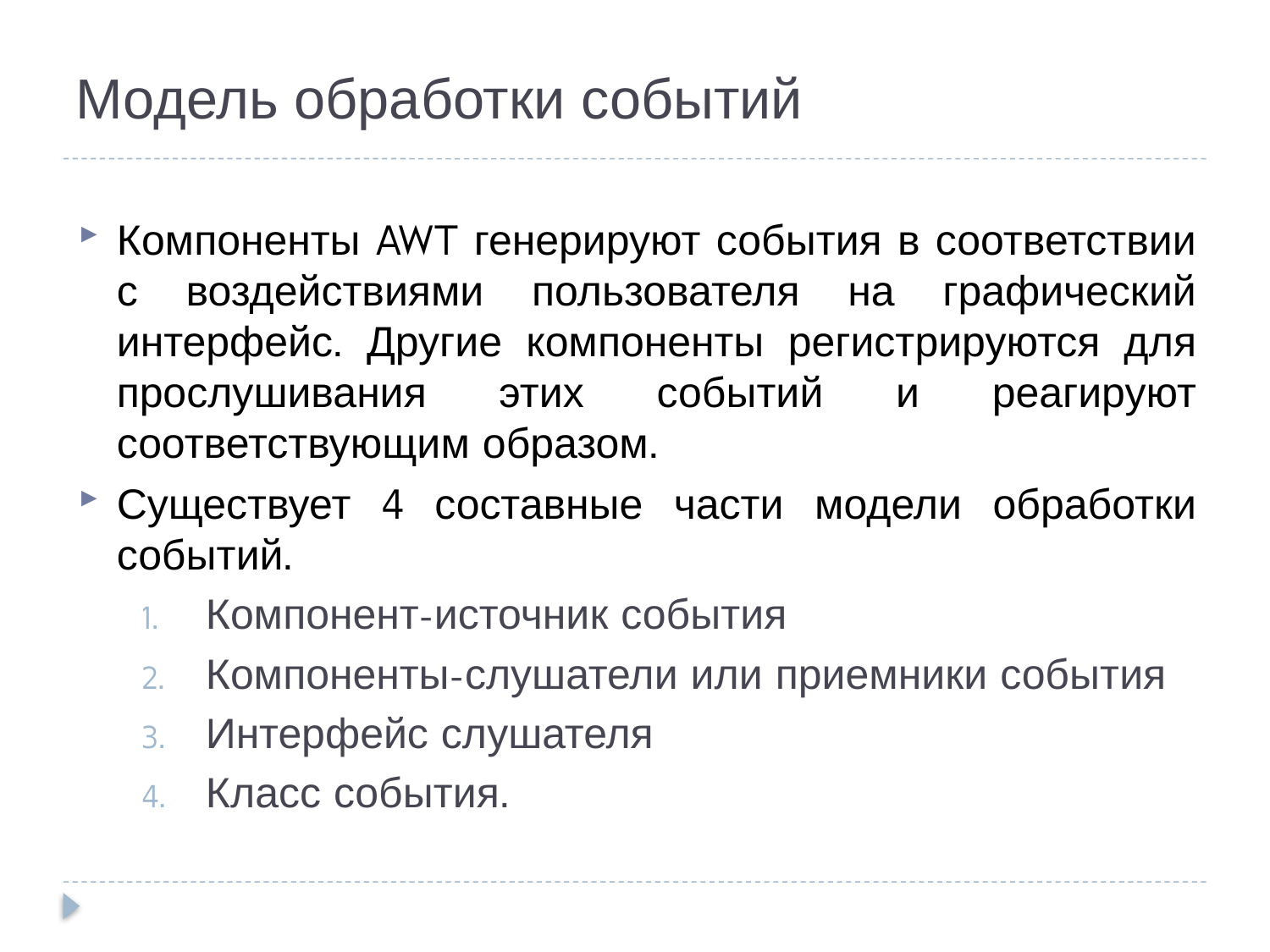

# Модель обработки событий
Компоненты AWT генерируют события в соответствии с воздействиями пользователя на графический интерфейс. Другие компоненты регистрируются для прослушивания этих событий и реагируют соответствующим образом.
Существует 4 составные части модели обработки событий.
Компонент-источник события
Компоненты-слушатели или приемники события
Интерфейс слушателя
Класс события.